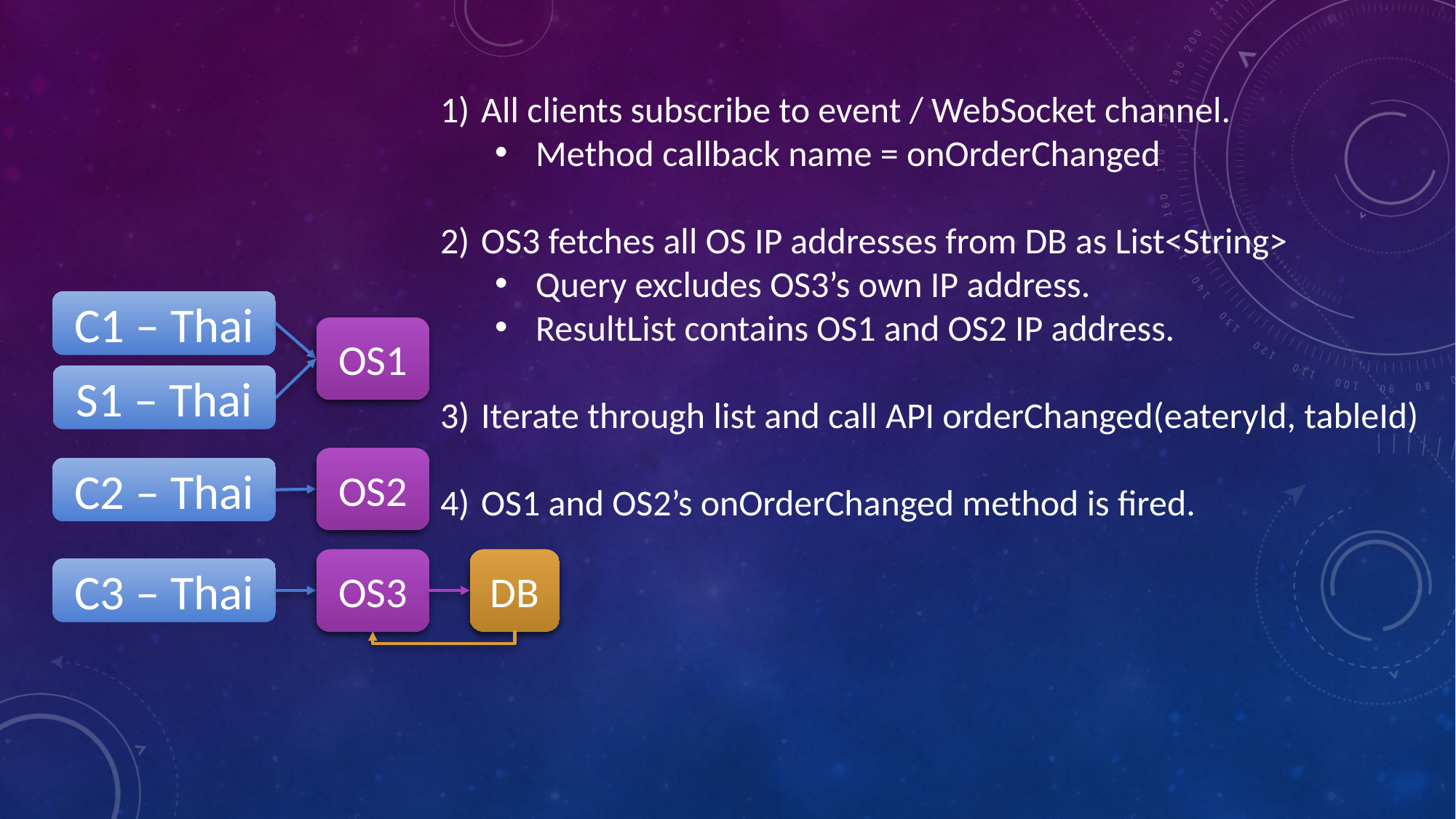

All clients subscribe to event / WebSocket channel.
Method callback name = onOrderChanged

OS3 fetches all OS IP addresses from DB as List<String>
Query excludes OS3’s own IP address.
ResultList contains OS1 and OS2 IP address.

Iterate through list and call API orderChanged(eateryId, tableId)

OS1 and OS2’s onOrderChanged method is fired.
C1 – Thai
OS1
S1 – Thai
OS2
C2 – Thai
OS3
DB
C3 – Thai